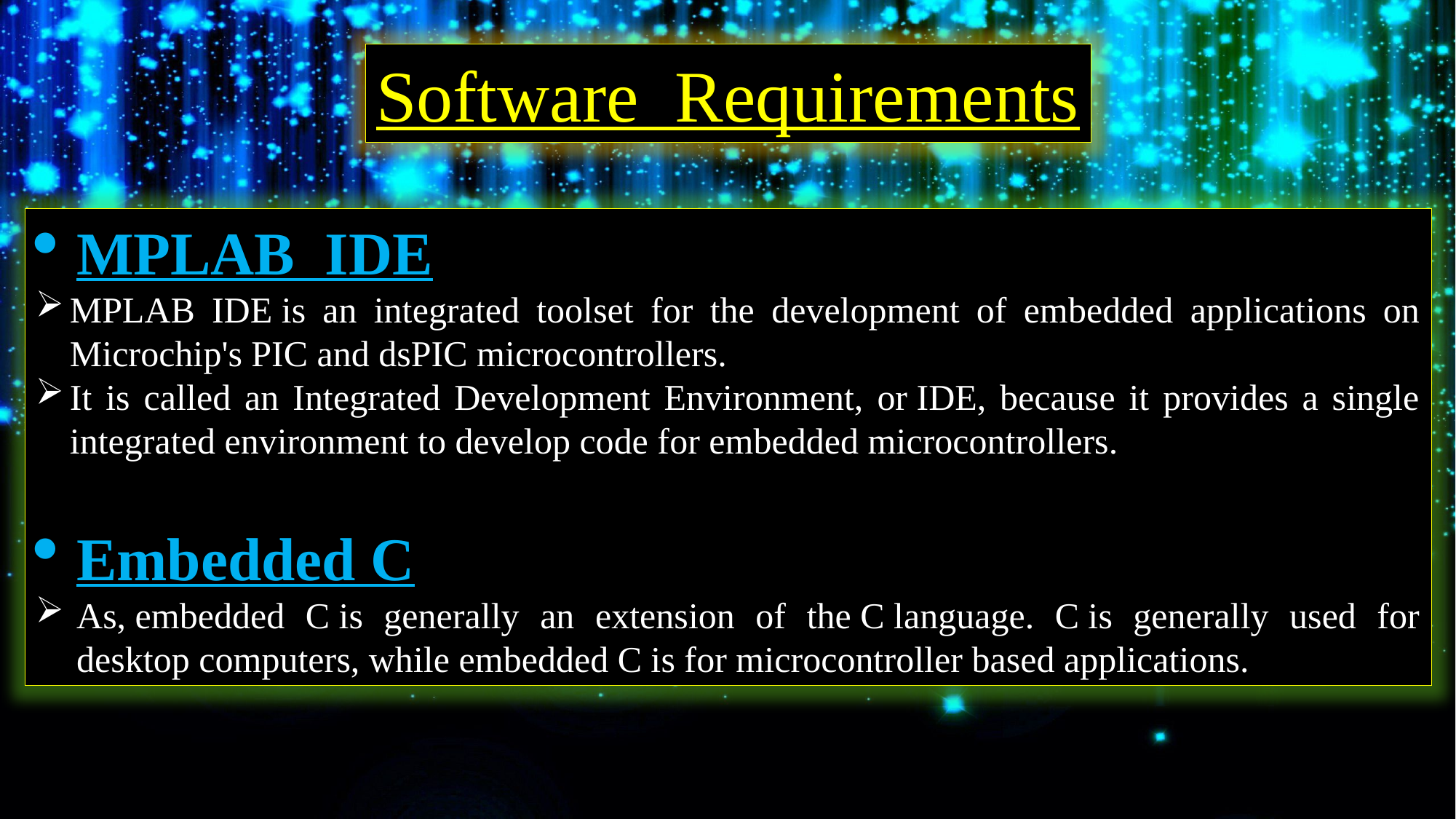

Software  Requirements
MPLAB  IDE
MPLAB IDE is an integrated toolset for the development of embedded applications on Microchip's PIC and dsPIC microcontrollers.
It is called an Integrated Development Environment, or IDE, because it provides a single integrated environment to develop code for embedded microcontrollers.

Embedded C
As, embedded C is generally an extension of the C language. C is generally used for desktop computers, while embedded C is for microcontroller based applications.